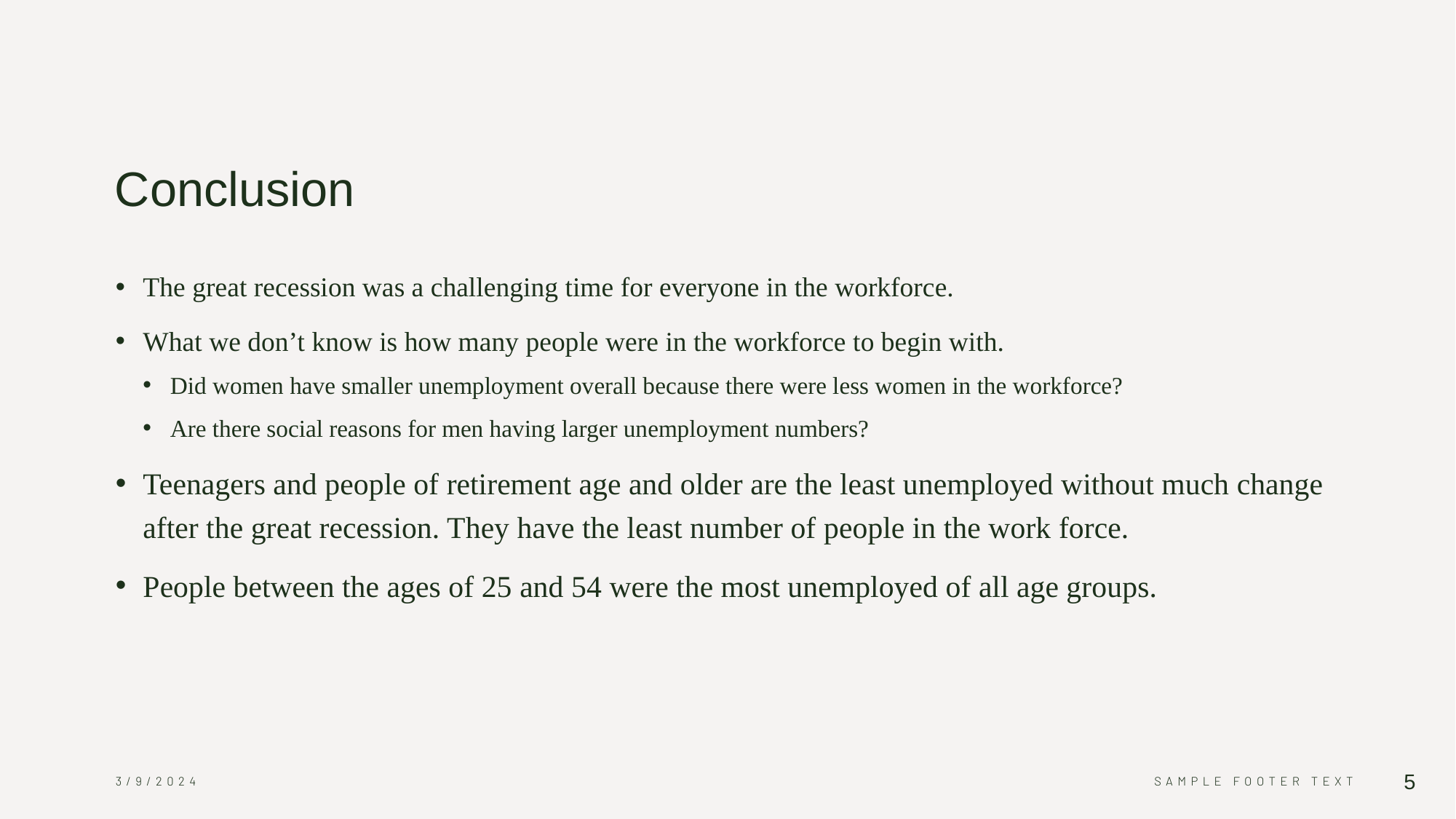

# Conclusion
The great recession was a challenging time for everyone in the workforce.
What we don’t know is how many people were in the workforce to begin with.
Did women have smaller unemployment overall because there were less women in the workforce?
Are there social reasons for men having larger unemployment numbers?
Teenagers and people of retirement age and older are the least unemployed without much change after the great recession. They have the least number of people in the work force.
People between the ages of 25 and 54 were the most unemployed of all age groups.

3/9/2024
Sample Footer Text
5